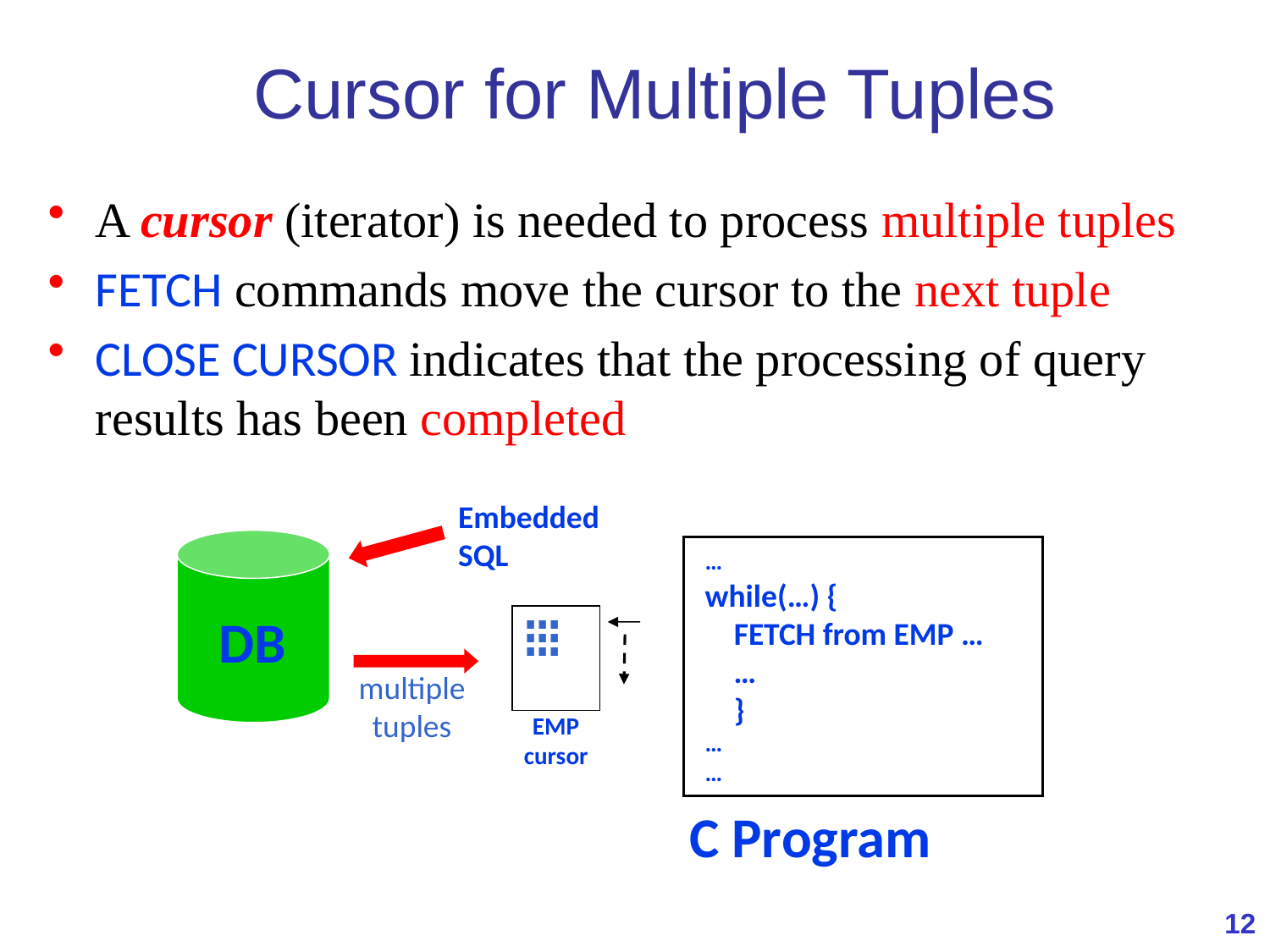

# Cursor for Multiple Tuples
A cursor (iterator) is needed to process multiple tuples
FETCH commands move the cursor to the next tuple
CLOSE CURSOR indicates that the processing of query results has been completed
Embedded SQL

…
while(…) {
    FETCH from EMP …
    …
    }
…
…

DB

…
…
…

multiple tuples
EMP
cursor
C Program
12